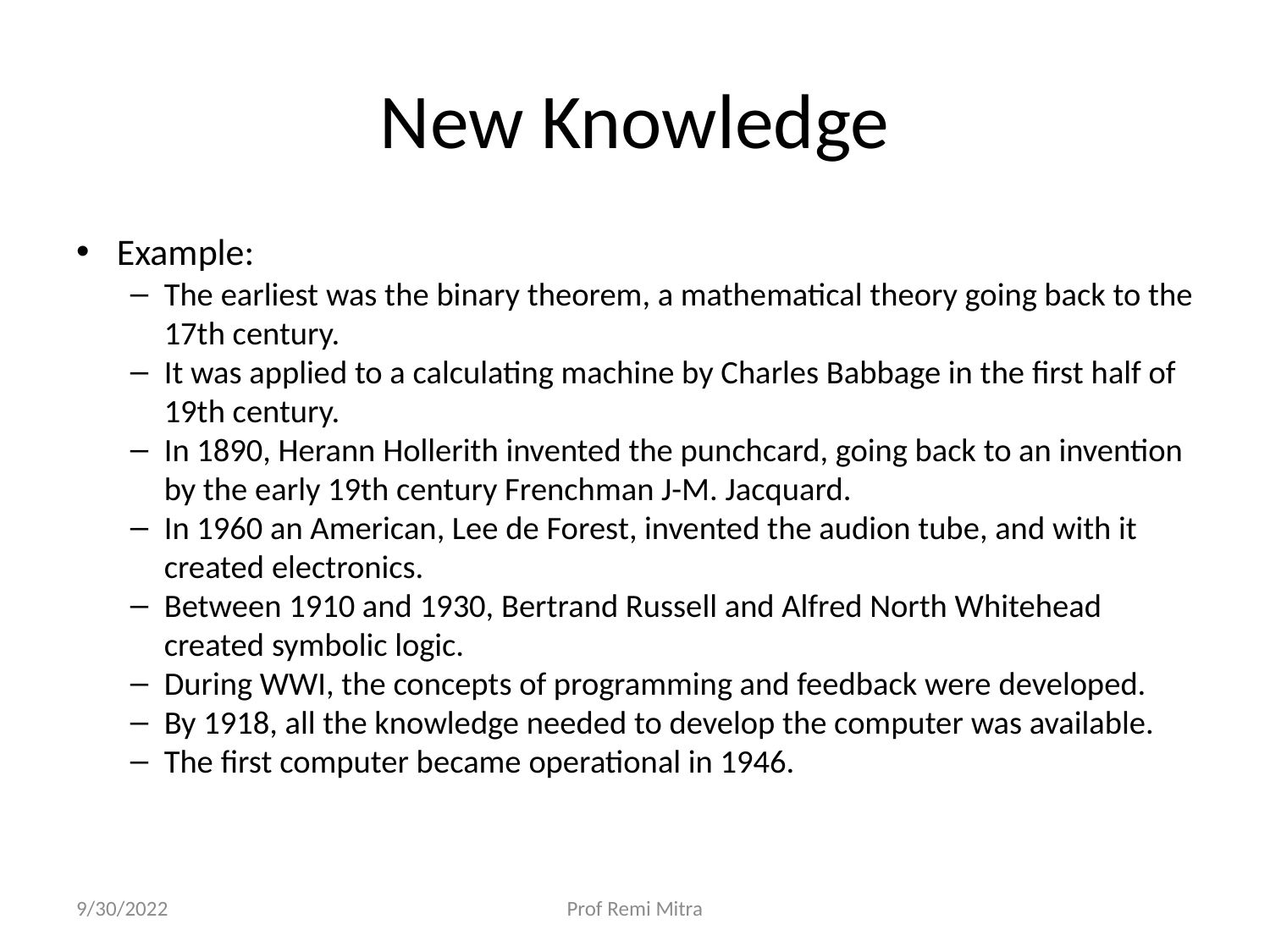

# New Knowledge
Example:
The earliest was the binary theorem, a mathematical theory going back to the 17th century.
It was applied to a calculating machine by Charles Babbage in the first half of 19th century.
In 1890, Herann Hollerith invented the punchcard, going back to an invention by the early 19th century Frenchman J-M. Jacquard.
In 1960 an American, Lee de Forest, invented the audion tube, and with it created electronics.
Between 1910 and 1930, Bertrand Russell and Alfred North Whitehead created symbolic logic.
During WWI, the concepts of programming and feedback were developed.
By 1918, all the knowledge needed to develop the computer was available.
The first computer became operational in 1946.
9/30/2022
Prof Remi Mitra